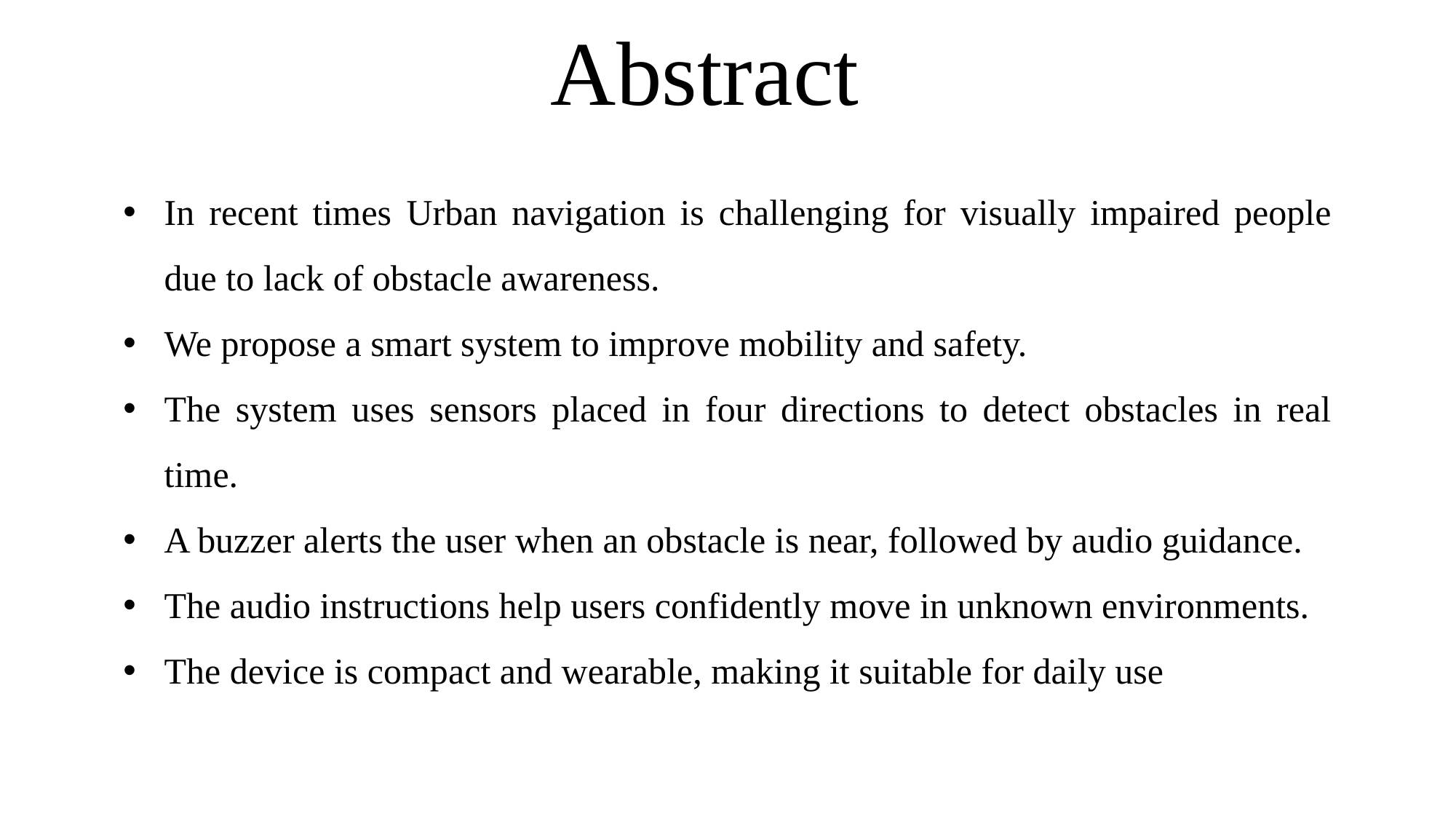

# Abstract
In recent times Urban navigation is challenging for visually impaired people due to lack of obstacle awareness.
We propose a smart system to improve mobility and safety.
The system uses sensors placed in four directions to detect obstacles in real time.
A buzzer alerts the user when an obstacle is near, followed by audio guidance.
The audio instructions help users confidently move in unknown environments.
The device is compact and wearable, making it suitable for daily use